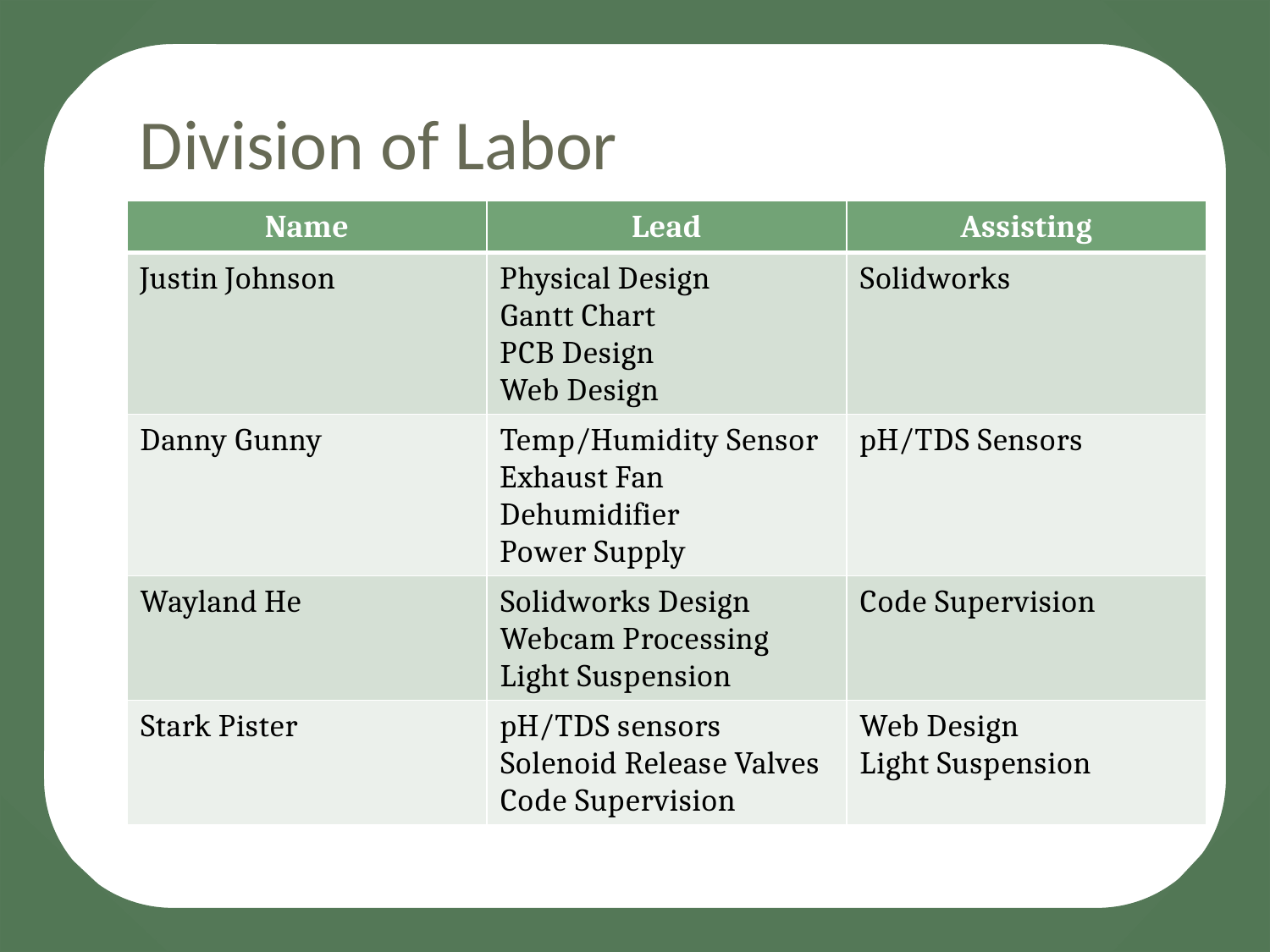

# Division of Labor
| Name | Lead | Assisting |
| --- | --- | --- |
| Justin Johnson | Physical Design Gantt Chart PCB Design Web Design | Solidworks |
| Danny Gunny | Temp/Humidity Sensor Exhaust Fan Dehumidifier Power Supply | pH/TDS Sensors |
| Wayland He | Solidworks Design Webcam Processing Light Suspension | Code Supervision |
| Stark Pister | pH/TDS sensors Solenoid Release Valves Code Supervision | Web Design Light Suspension |